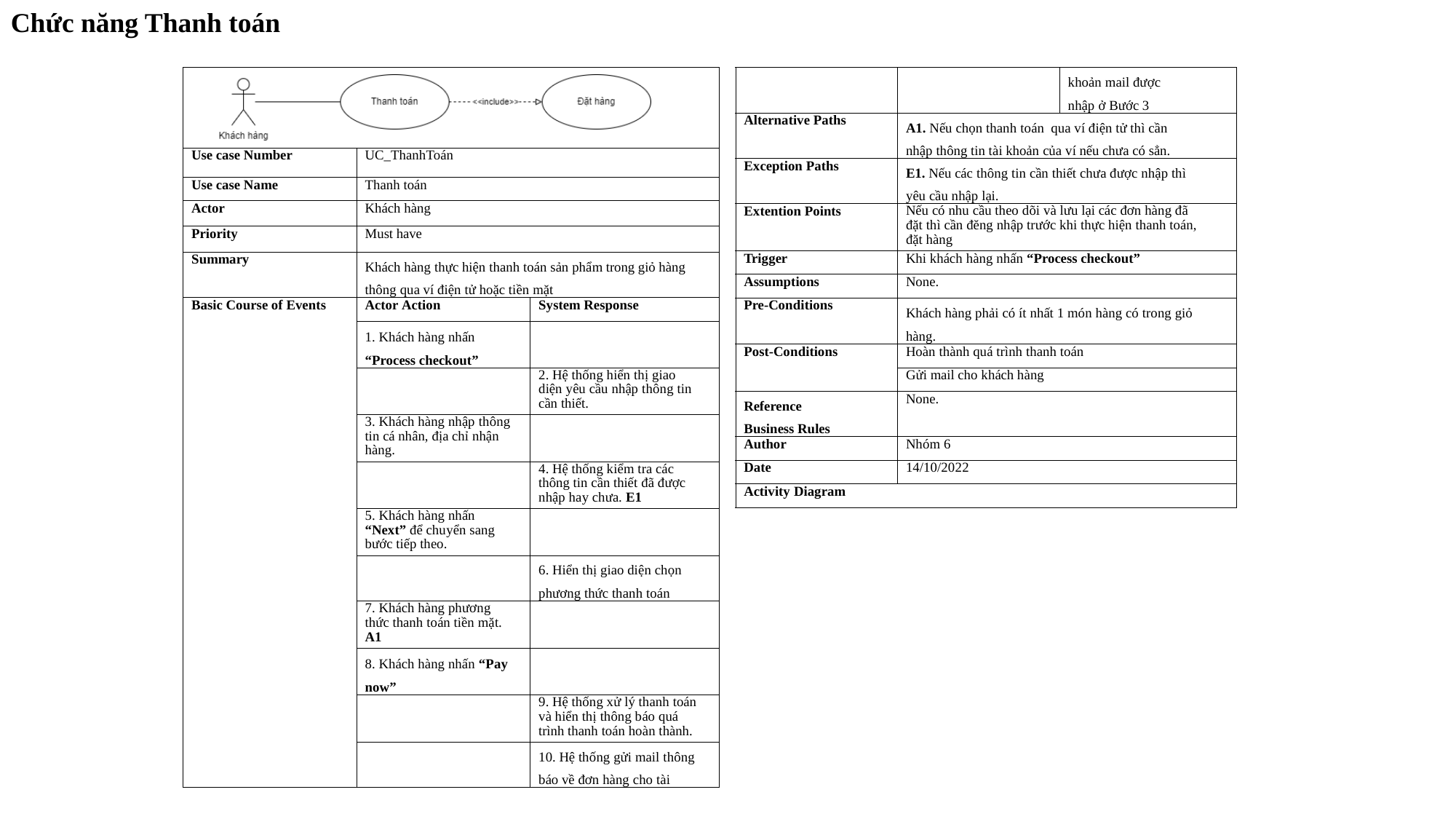

Chức năng Thanh toán
|  |  |  |
| --- | --- | --- |
| Use case Number | UC\_ThanhToán |  |
| Use case Name | Thanh toán |  |
| Actor | Khách hàng |  |
| Priority | Must have |  |
| Summary | Khách hàng thực hiện thanh toán sản phẩm trong giỏ hàng thông qua ví điện tử hoặc tiền mặt |  |
| Basic Course of Events | Actor Action | System Response |
|  | 1. Khách hàng nhấn “Process checkout” |  |
|  |  | 2. Hệ thống hiển thị giao diện yêu cầu nhập thông tin cần thiết. |
|  | 3. Khách hàng nhập thông tin cá nhân, địa chỉ nhận hàng. |  |
|  |  | 4. Hệ thống kiểm tra các thông tin cần thiết đã được nhập hay chưa. E1 |
|  | 5. Khách hàng nhấn “Next” để chuyển sang bước tiếp theo. |  |
|  |  | 6. Hiển thị giao diện chọn phương thức thanh toán |
|  | 7. Khách hàng phương thức thanh toán tiền mặt. A1 |  |
|  | 8. Khách hàng nhấn “Pay now” |  |
|  |  | 9. Hệ thống xử lý thanh toán và hiển thị thông báo quá trình thanh toán hoàn thành. |
|  |  | 10. Hệ thống gửi mail thông báo về đơn hàng cho tài |
|  |  | khoản mail được nhập ở Bước 3 |
| --- | --- | --- |
| Alternative Paths | A1. Nếu chọn thanh toán qua ví điện tử thì cần nhập thông tin tài khoản của ví nếu chưa có sẳn. |  |
| Exception Paths | E1. Nếu các thông tin cần thiết chưa được nhập thì yêu cầu nhập lại. |  |
| Extention Points | Nếu có nhu cầu theo dõi và lưu lại các đơn hàng đã đặt thì cần đĕng nhập trước khi thực hiện thanh toán, đặt hàng |  |
| Trigger | Khi khách hàng nhấn “Process checkout” |  |
| Assumptions | None. |  |
| Pre-Conditions | Khách hàng phải có ít nhất 1 món hàng có trong giỏ hàng. |  |
| Post-Conditions | Hoàn thành quá trình thanh toán |  |
|  | Gửi mail cho khách hàng |  |
| Reference Business Rules | None. |  |
| Author | Nhóm 6 |  |
| Date | 14/10/2022 |  |
| Activity Diagram |  |  |

10